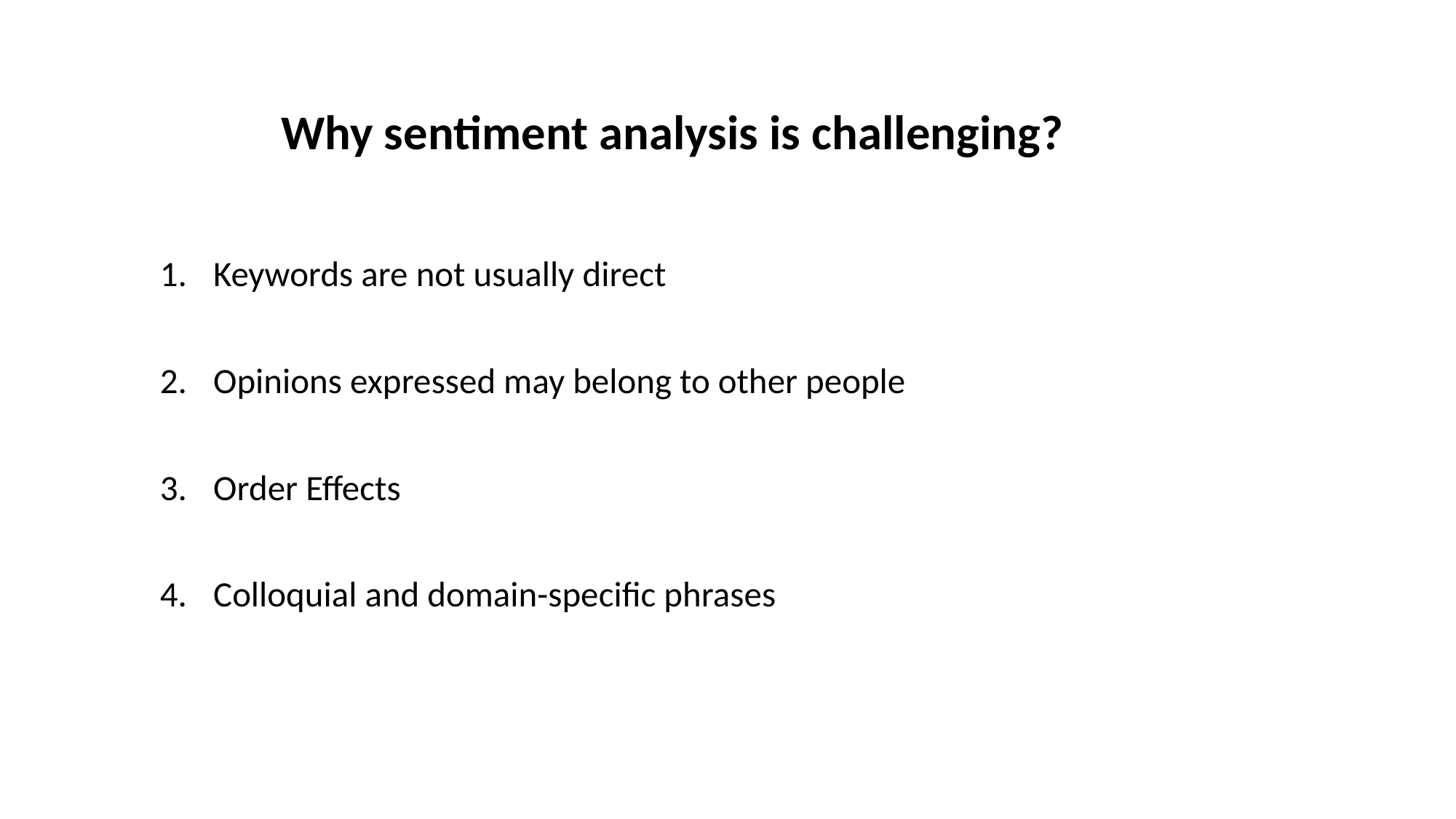

# Why sentiment analysis is challenging?
Keywords are not usually direct

Opinions expressed may belong to other people

Order Effects

Colloquial and domain-specific phrases